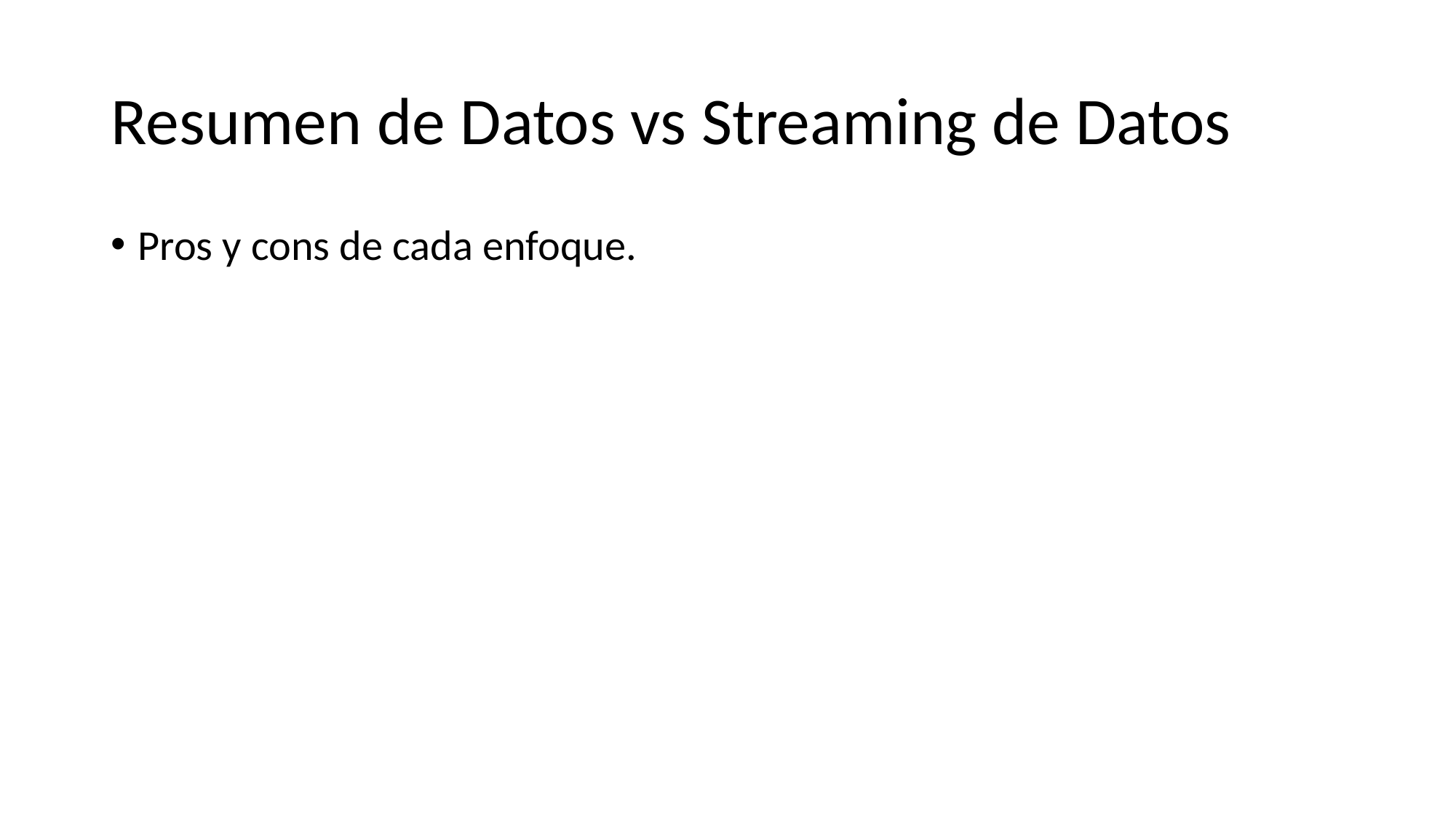

# Resumen de Datos vs Streaming de Datos
Pros y cons de cada enfoque.